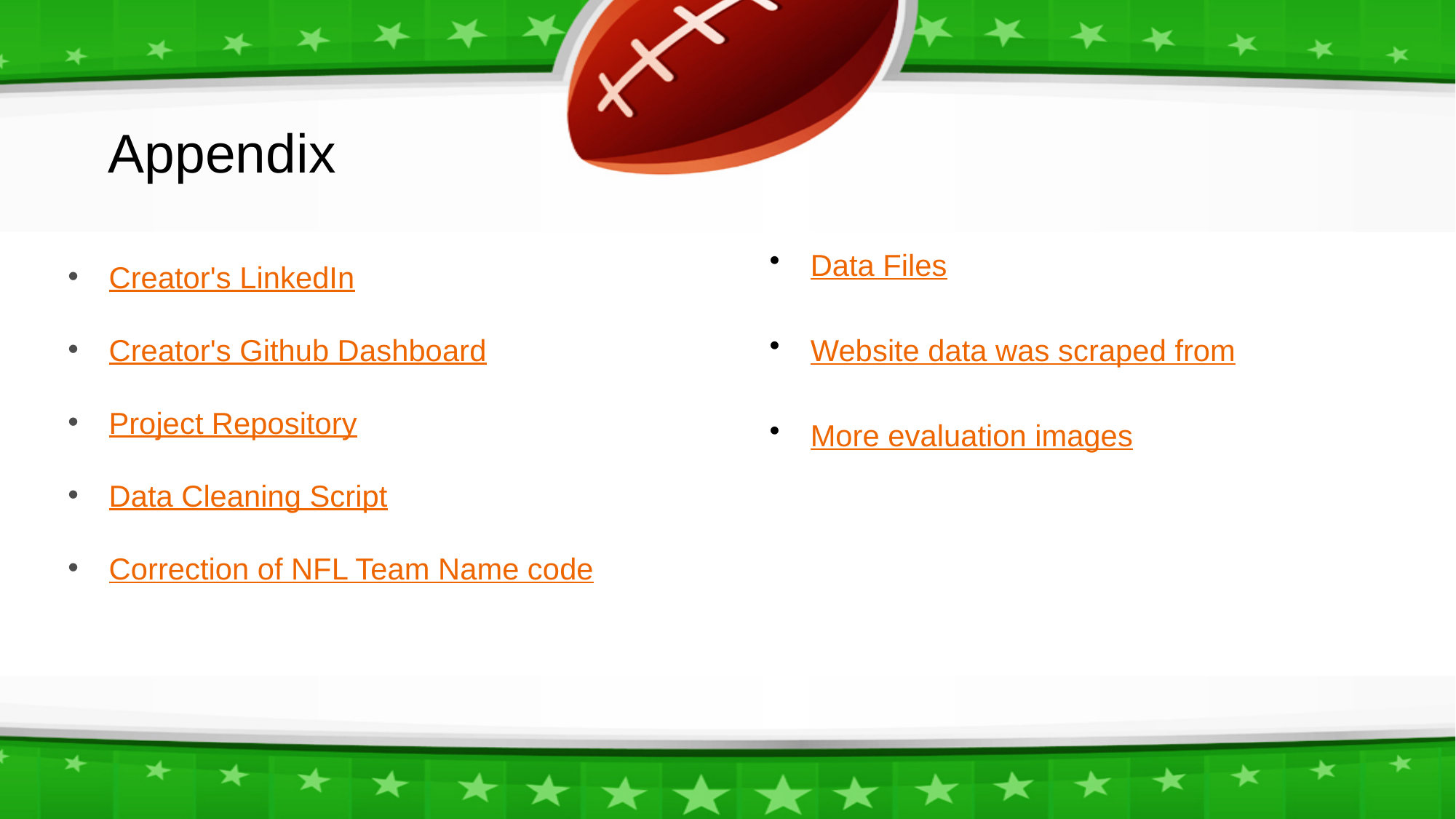

# Appendix
Data Files

Website data was scraped from

More evaluation images
Creator's LinkedIn

Creator's Github Dashboard

Project Repository

Data Cleaning Script

Correction of NFL Team Name code